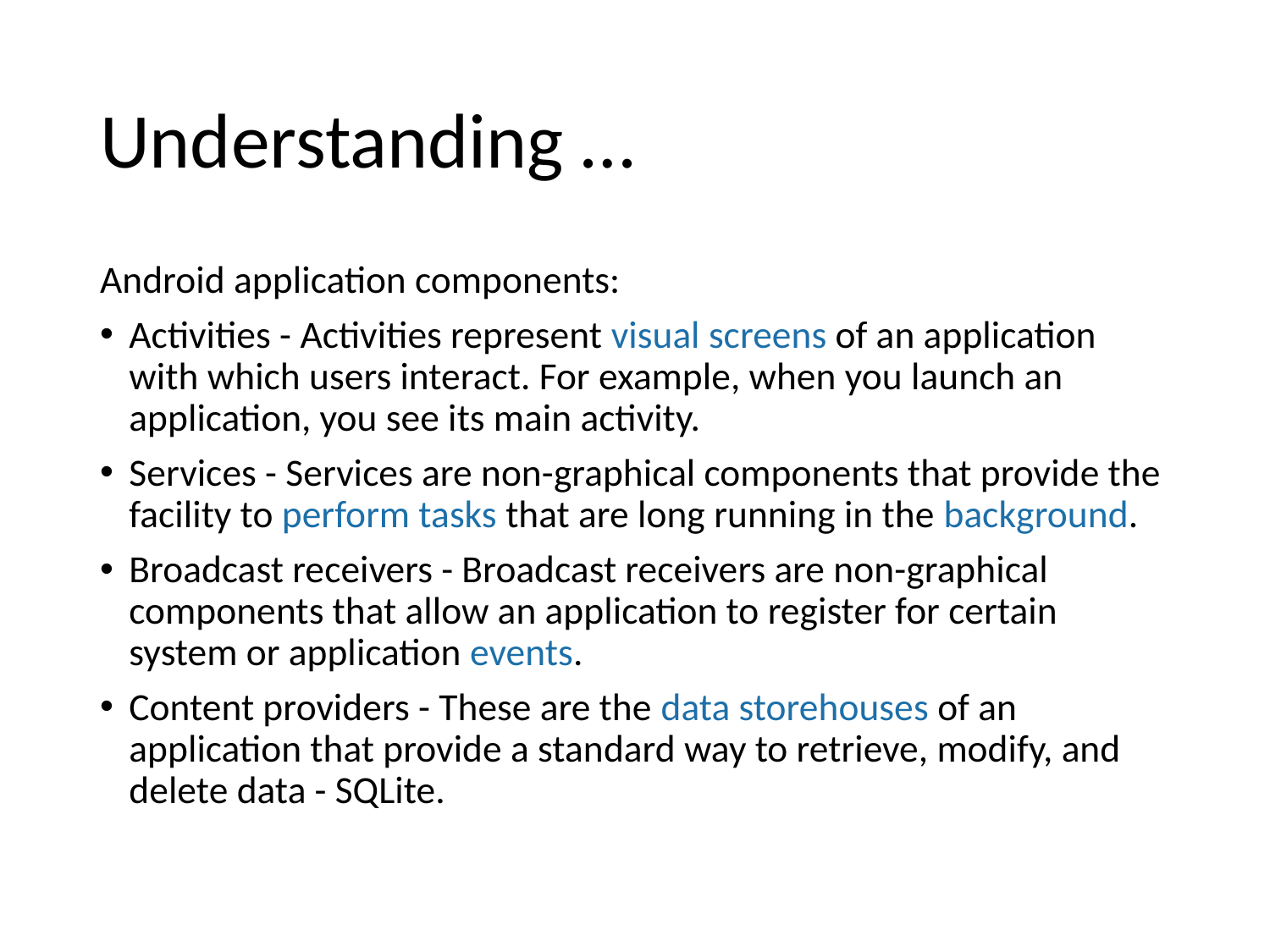

# Understanding …
Android application components:
Activities - Activities represent visual screens of an application with which users interact. For example, when you launch an application, you see its main activity.
Services - Services are non-graphical components that provide the facility to perform tasks that are long running in the background.
Broadcast receivers - Broadcast receivers are non-graphical components that allow an application to register for certain system or application events.
Content providers - These are the data storehouses of an application that provide a standard way to retrieve, modify, and delete data - SQLite.